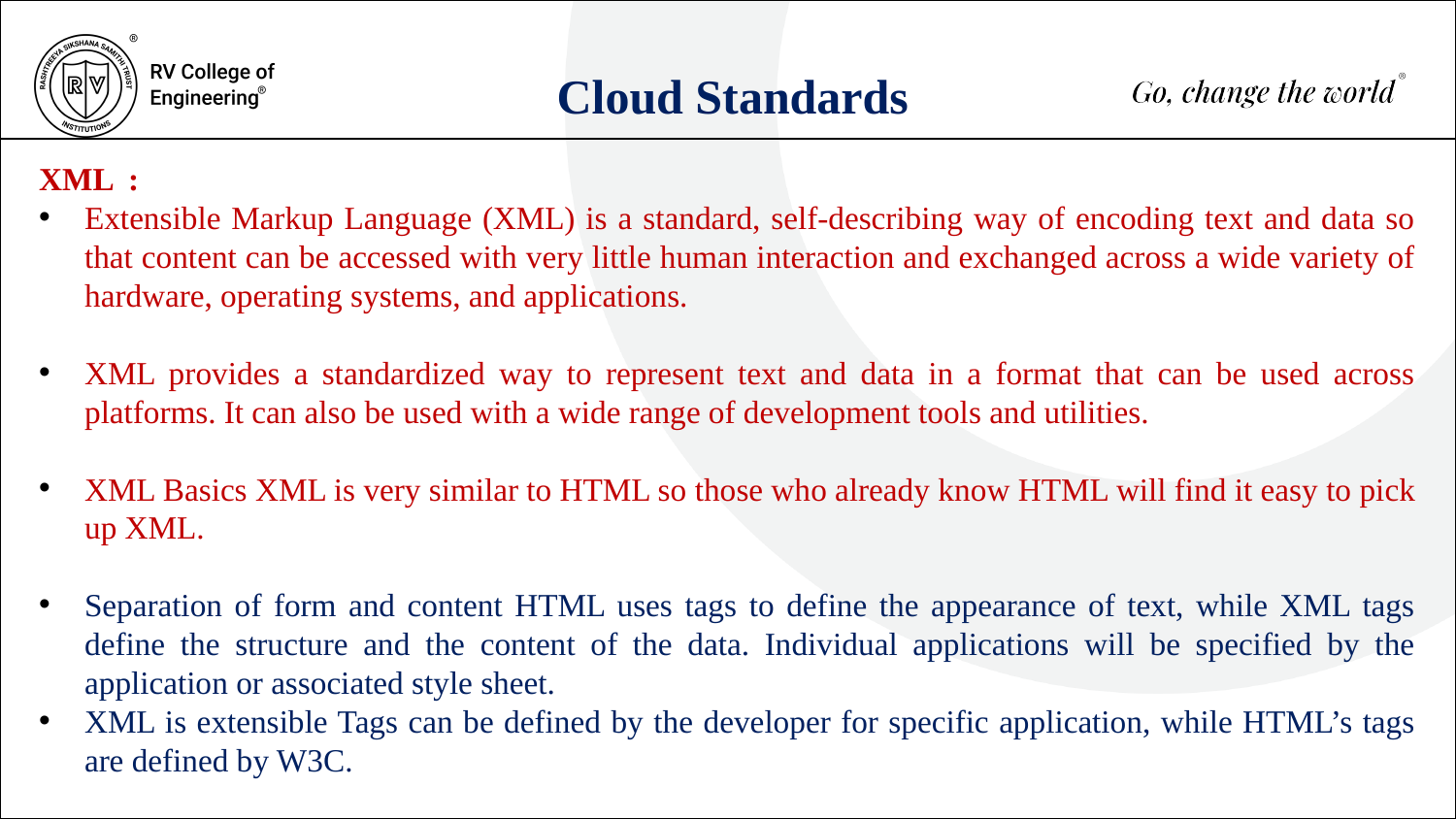

Cloud Standards

XML  :
Extensible Markup Language (XML) is a standard, self-describing way of encoding text and data so that content can be accessed with very little human interaction and exchanged across a wide variety of hardware, operating systems, and applications.

XML provides a standardized way to represent text and data in a format that can be used across platforms. It can also be used with a wide range of development tools and utilities.

XML Basics XML is very similar to HTML so those who already know HTML will find it easy to pick up XML.

Separation of form and content HTML uses tags to define the appearance of text, while XML tags define the structure and the content of the data. Individual applications will be specified by the application or associated style sheet.
XML is extensible Tags can be defined by the developer for specific application, while HTML’s tags are defined by W3C.